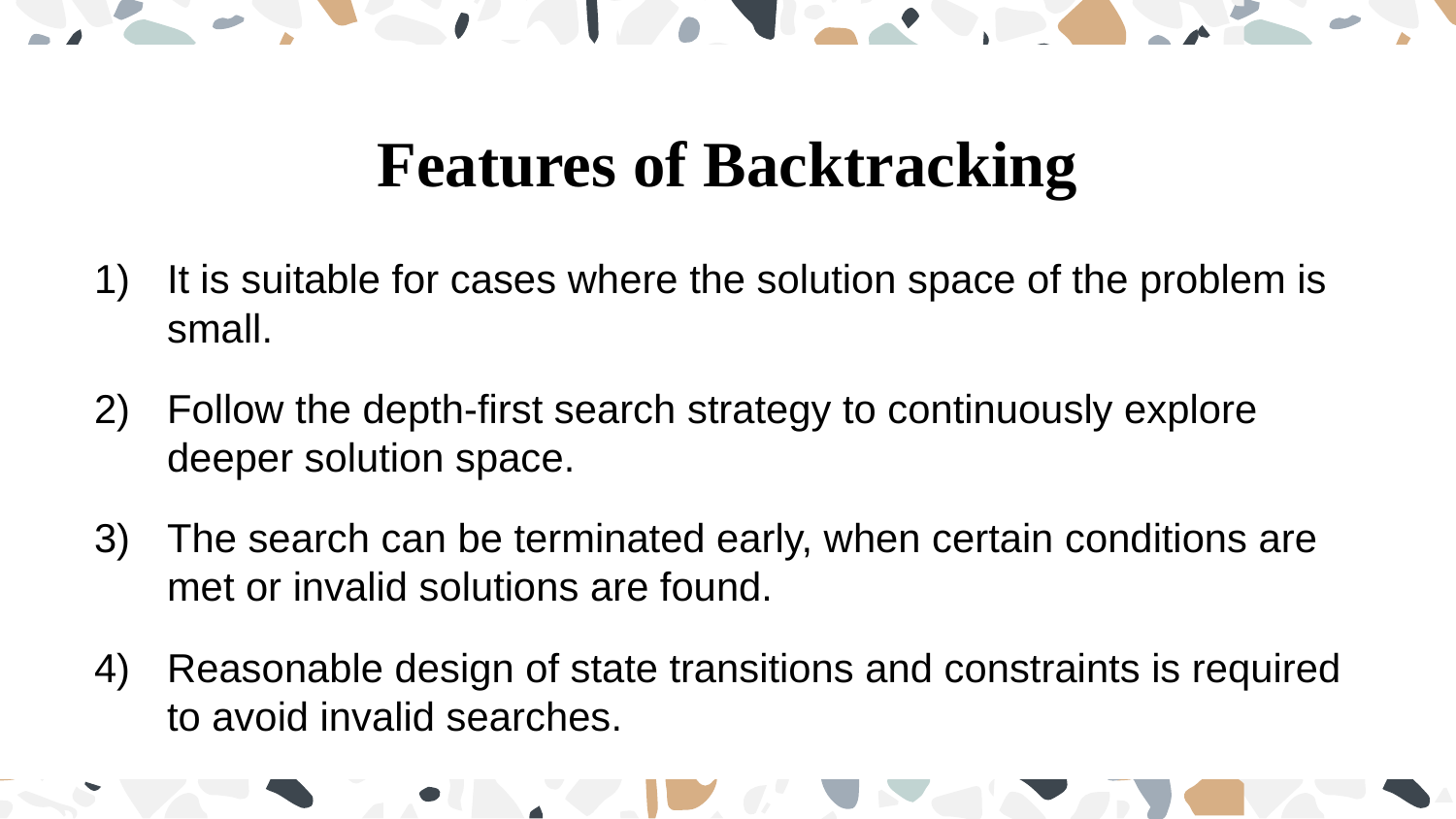

# Features of Backtracking
It is suitable for cases where the solution space of the problem is small.
Follow the depth-first search strategy to continuously explore deeper solution space.
The search can be terminated early, when certain conditions are met or invalid solutions are found.
Reasonable design of state transitions and constraints is required to avoid invalid searches.